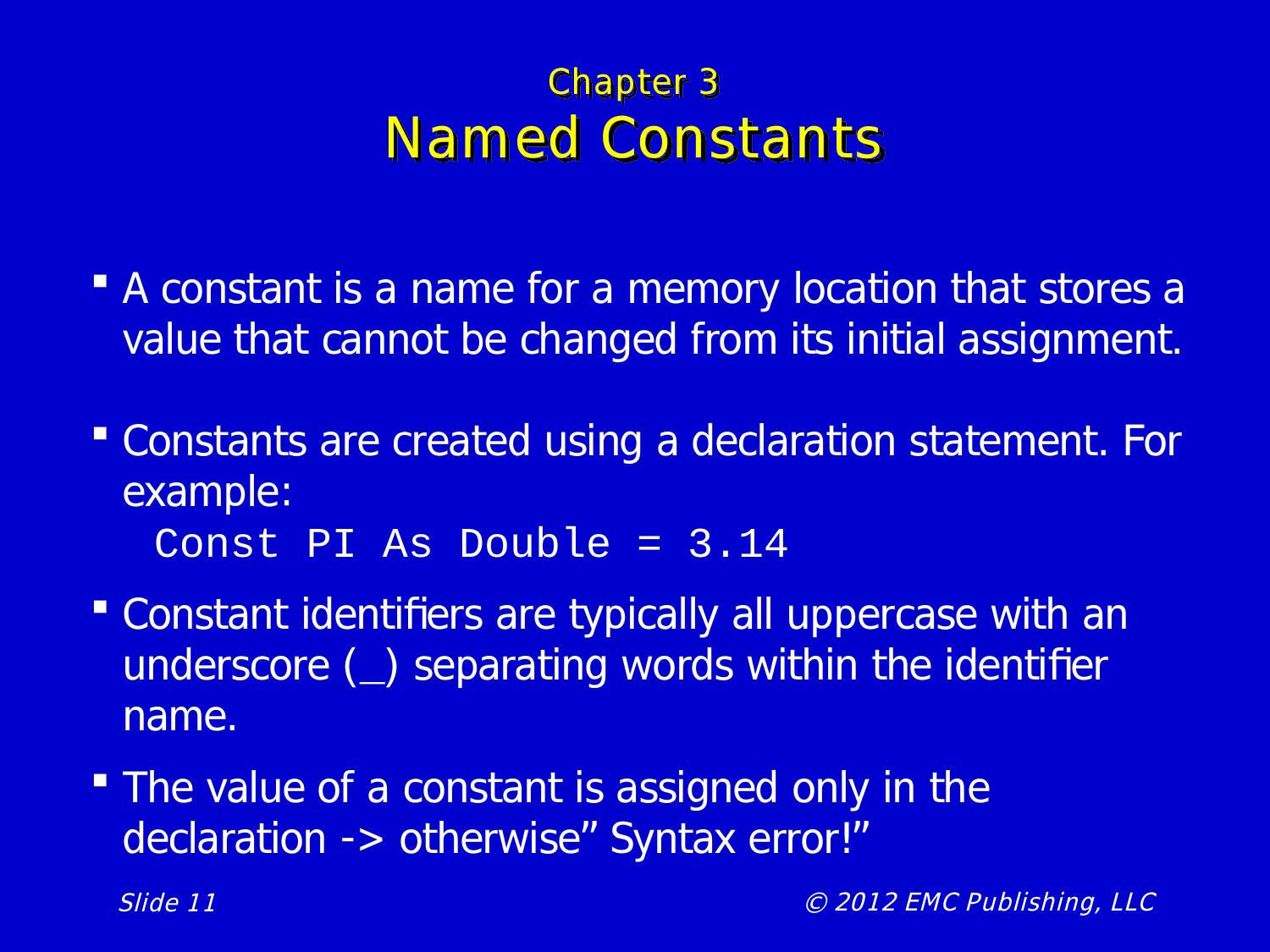

# Chapter 3 Named Constants
A constant is a name for a memory location that stores a value that cannot be changed from its initial assignment.

Constants are created using a declaration statement. For example:
Const PI As Double = 3.14
Constant identifiers are typically all uppercase with an underscore (_) separating words within the identifier name.
The value of a constant is assigned only in the declaration -> otherwise” Syntax error!”
© 2012 EMC Publishing, LLC
Slide 11